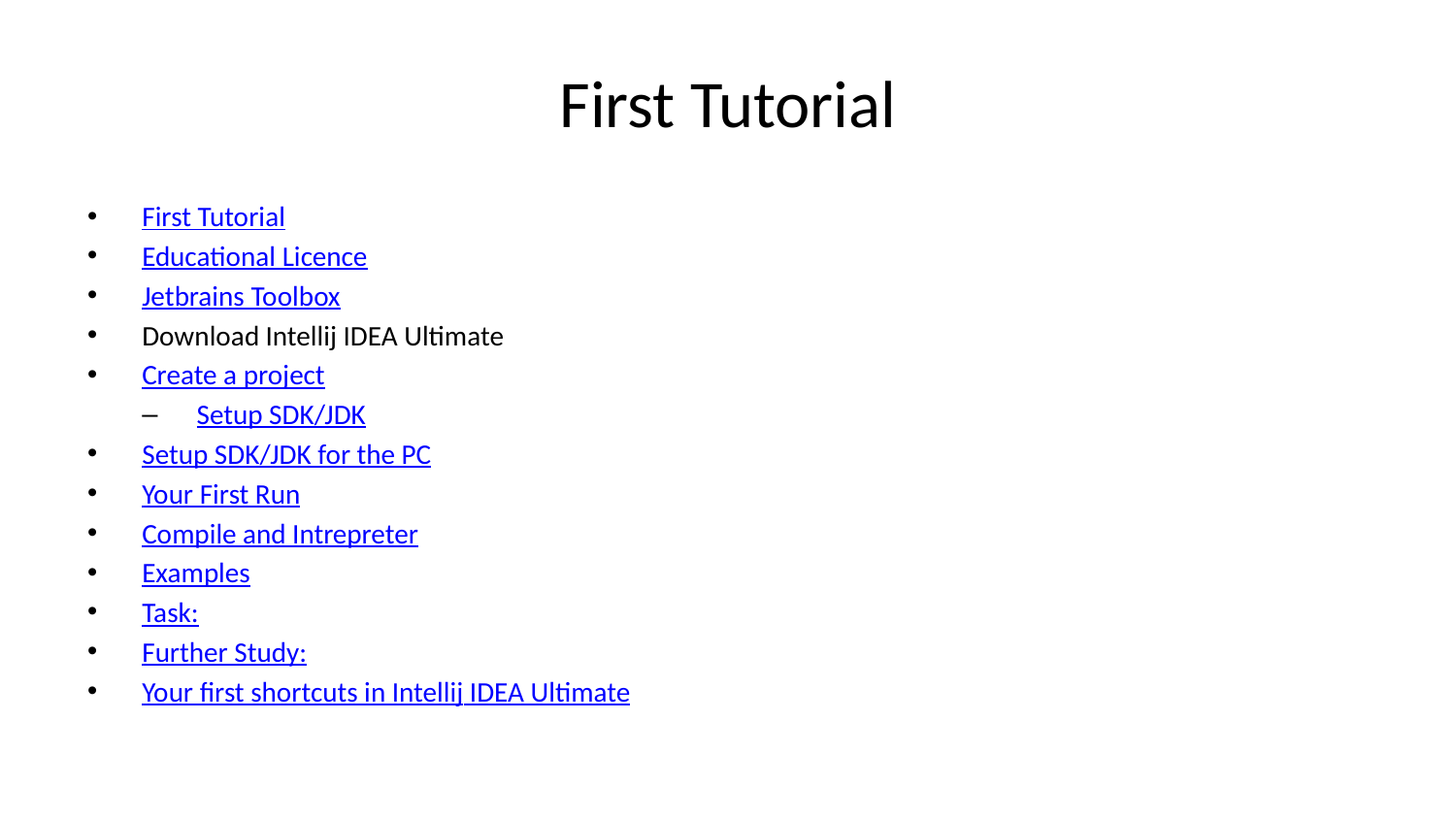

# First Tutorial
First Tutorial
Educational Licence
Jetbrains Toolbox
Download Intellij IDEA Ultimate
Create a project
Setup SDK/JDK
Setup SDK/JDK for the PC
Your First Run
Compile and Intrepreter
Examples
Task:
Further Study:
Your first shortcuts in Intellij IDEA Ultimate